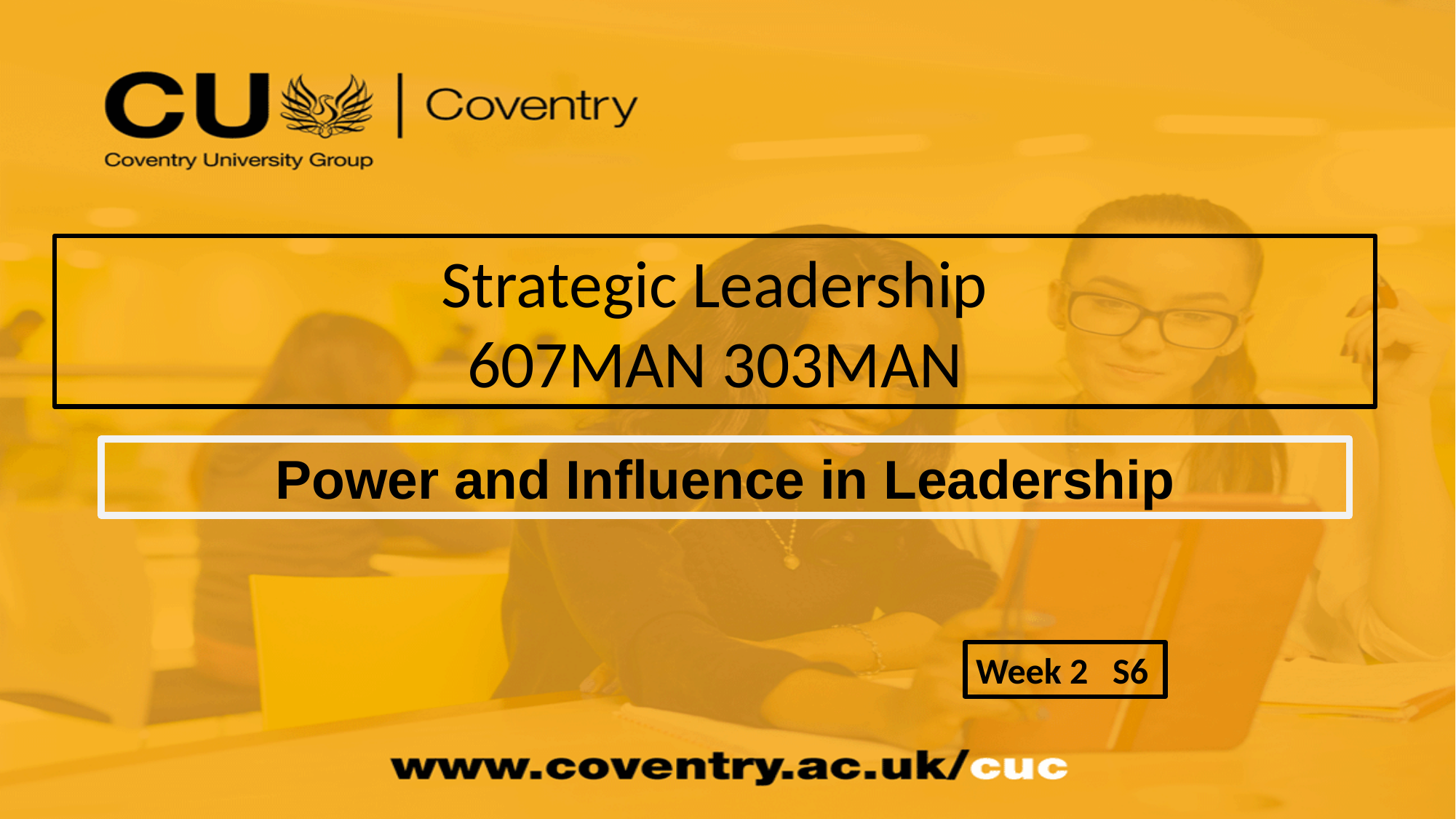

Strategic Leadership
607MAN 303MAN
Power and Influence in Leadership
Week 2   S6